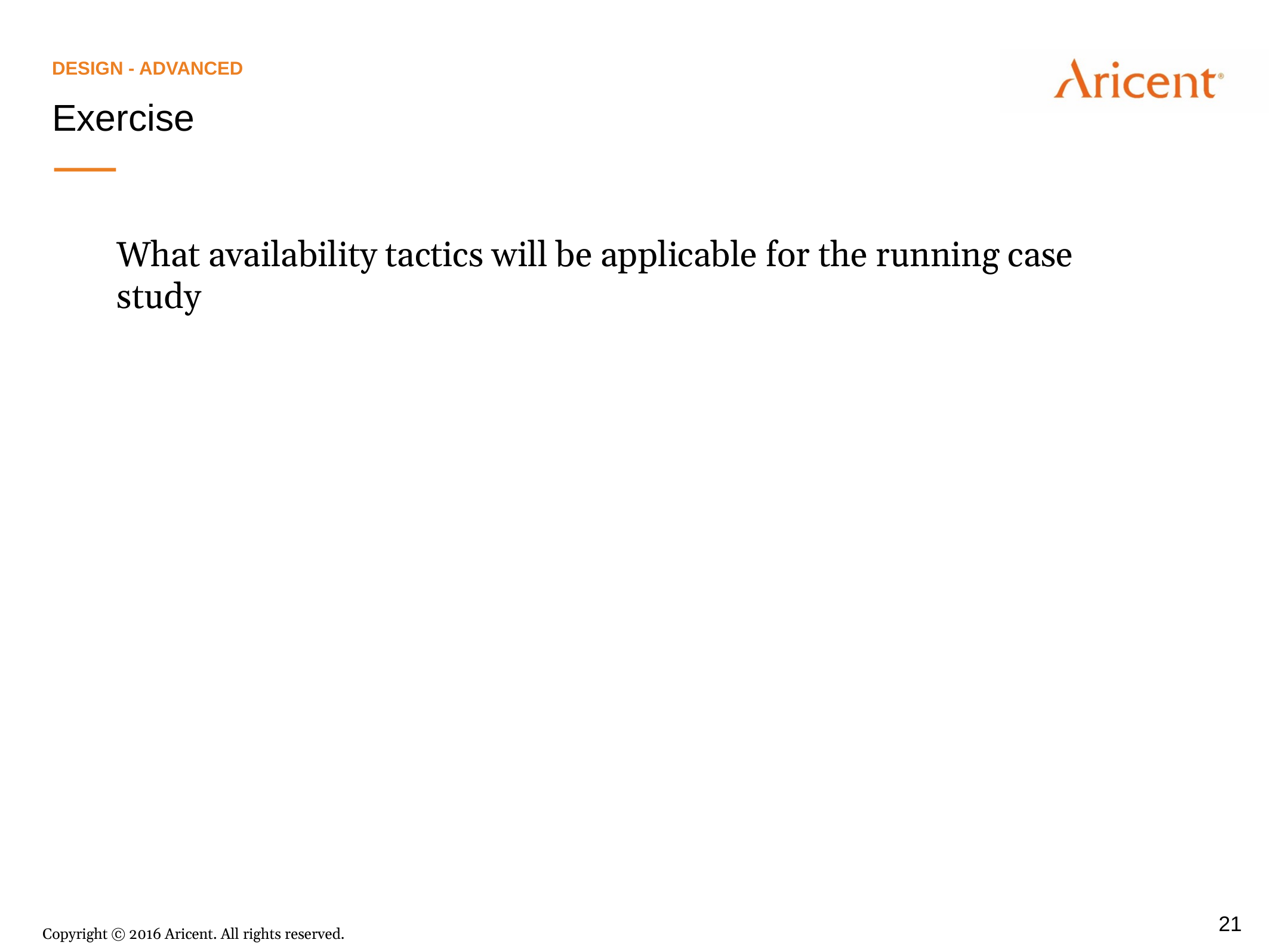

DeSIGN - Advanced
Exercise
What availability tactics will be applicable for the running case study